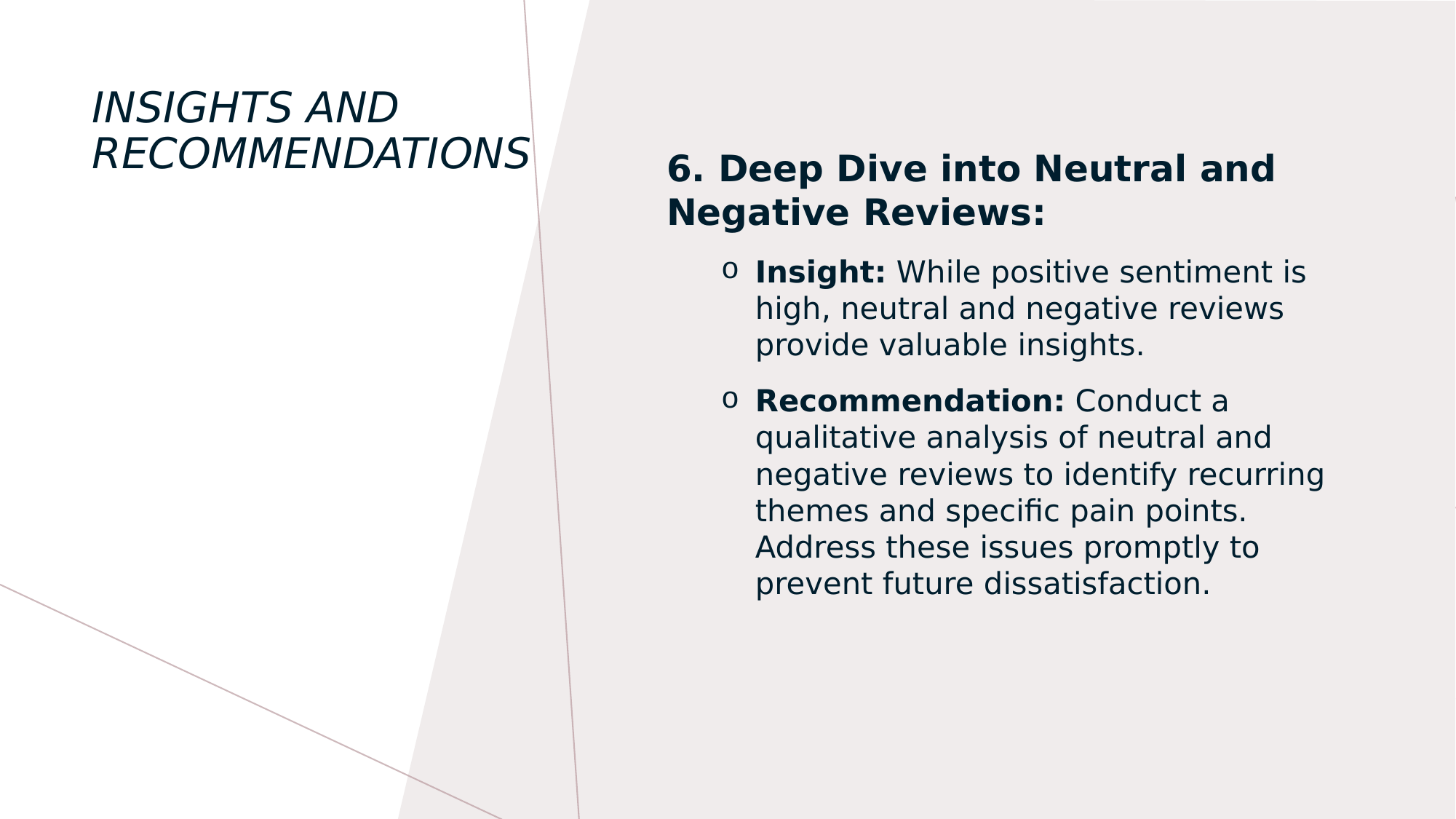

6. Deep Dive into Neutral and Negative Reviews:
Insight: While positive sentiment is high, neutral and negative reviews provide valuable insights.
Recommendation: Conduct a qualitative analysis of neutral and negative reviews to identify recurring themes and specific pain points. Address these issues promptly to prevent future dissatisfaction.

# INSIGHTS AND RECOMMENDATIONS